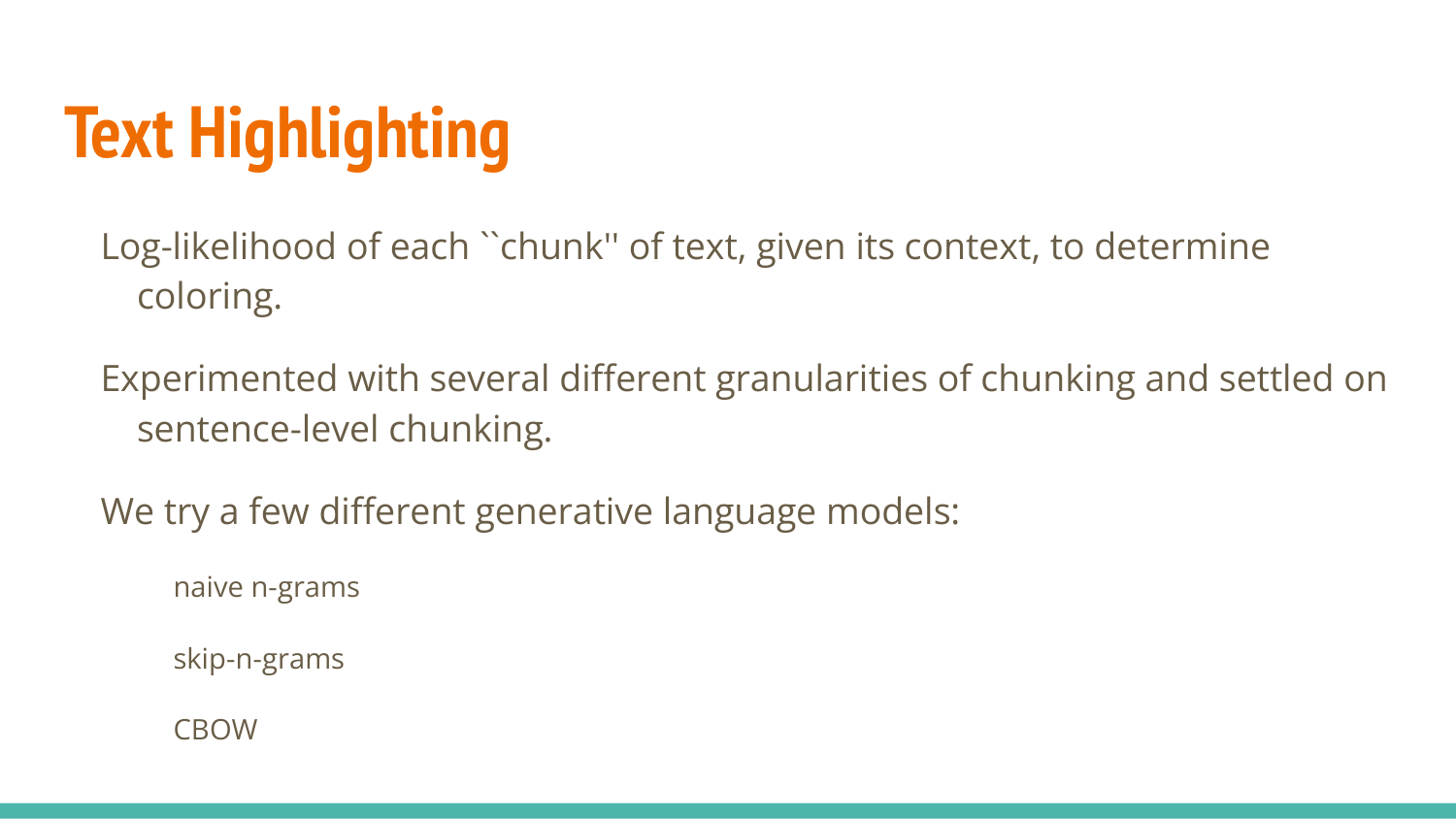

# Text Highlighting
Log-likelihood of each ``chunk'' of text, given its context, to determine coloring.
Experimented with several different granularities of chunking and settled on sentence-level chunking.
We try a few different generative language models:
naive n-grams
skip-n-grams
CBOW